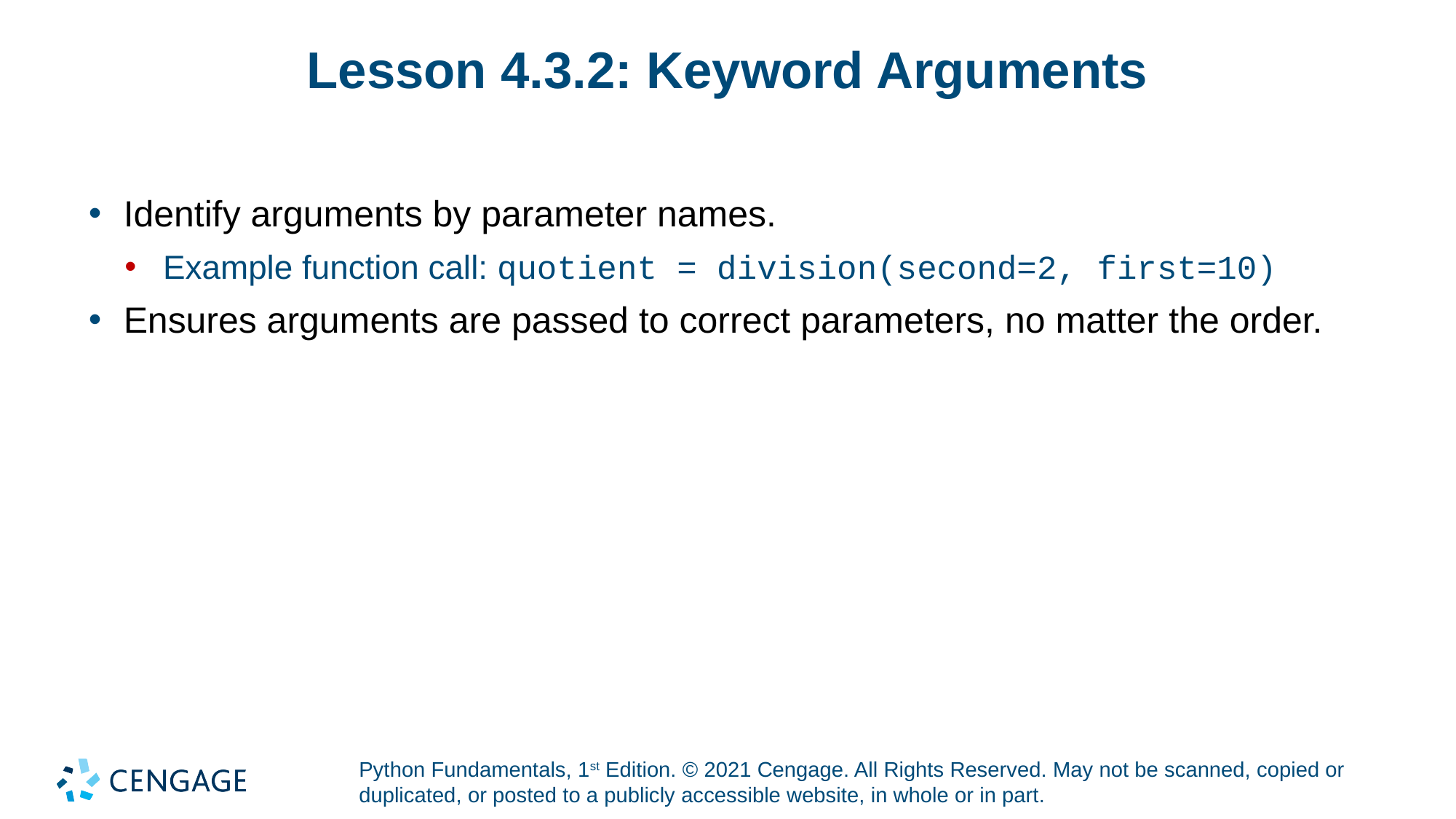

# Lesson 4.3.2: Keyword Arguments
Identify arguments by parameter names.
Example function call: quotient = division(second=2, first=10)
Ensures arguments are passed to correct parameters, no matter the order.